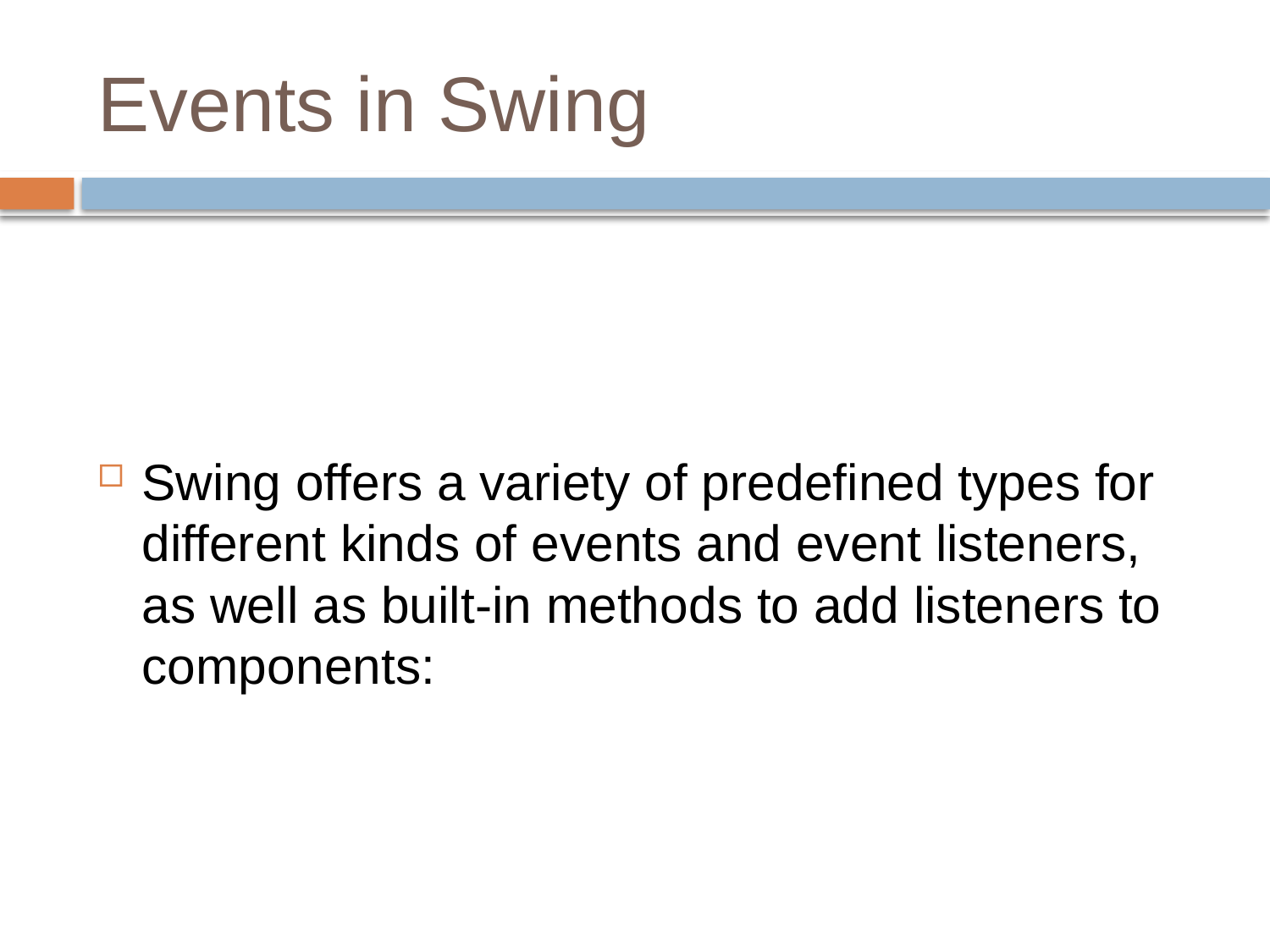

# Events in Swing

Swing offers a variety of predefined types for different kinds of events and event listeners, as well as built-in methods to add listeners to components: